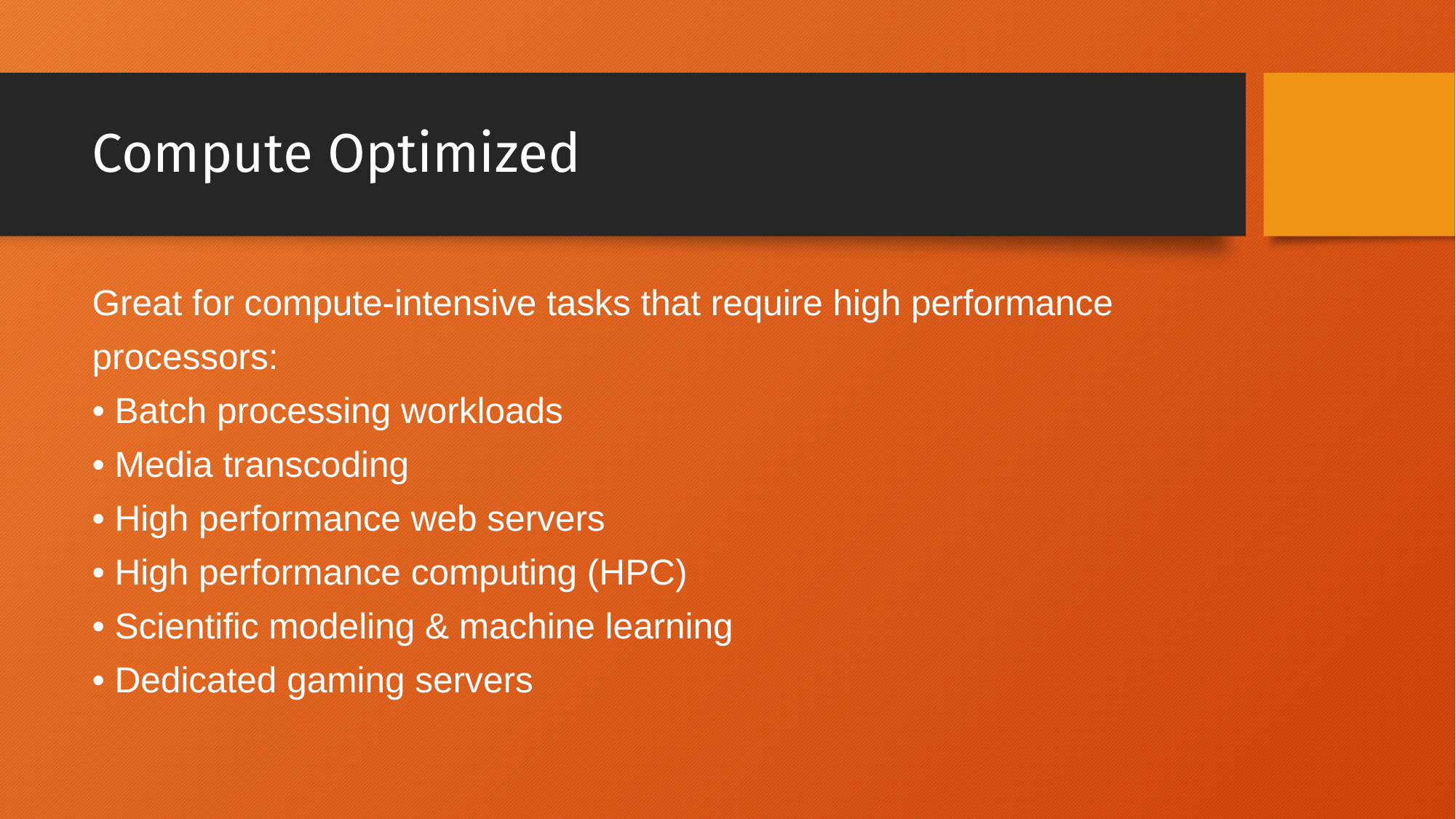

# Compute Optimized
Great for compute-intensive tasks that require high performance
processors:
• Batch processing workloads
• Media transcoding
• High performance web servers
• High performance computing (HPC)
• Scientific modeling & machine learning
• Dedicated gaming servers